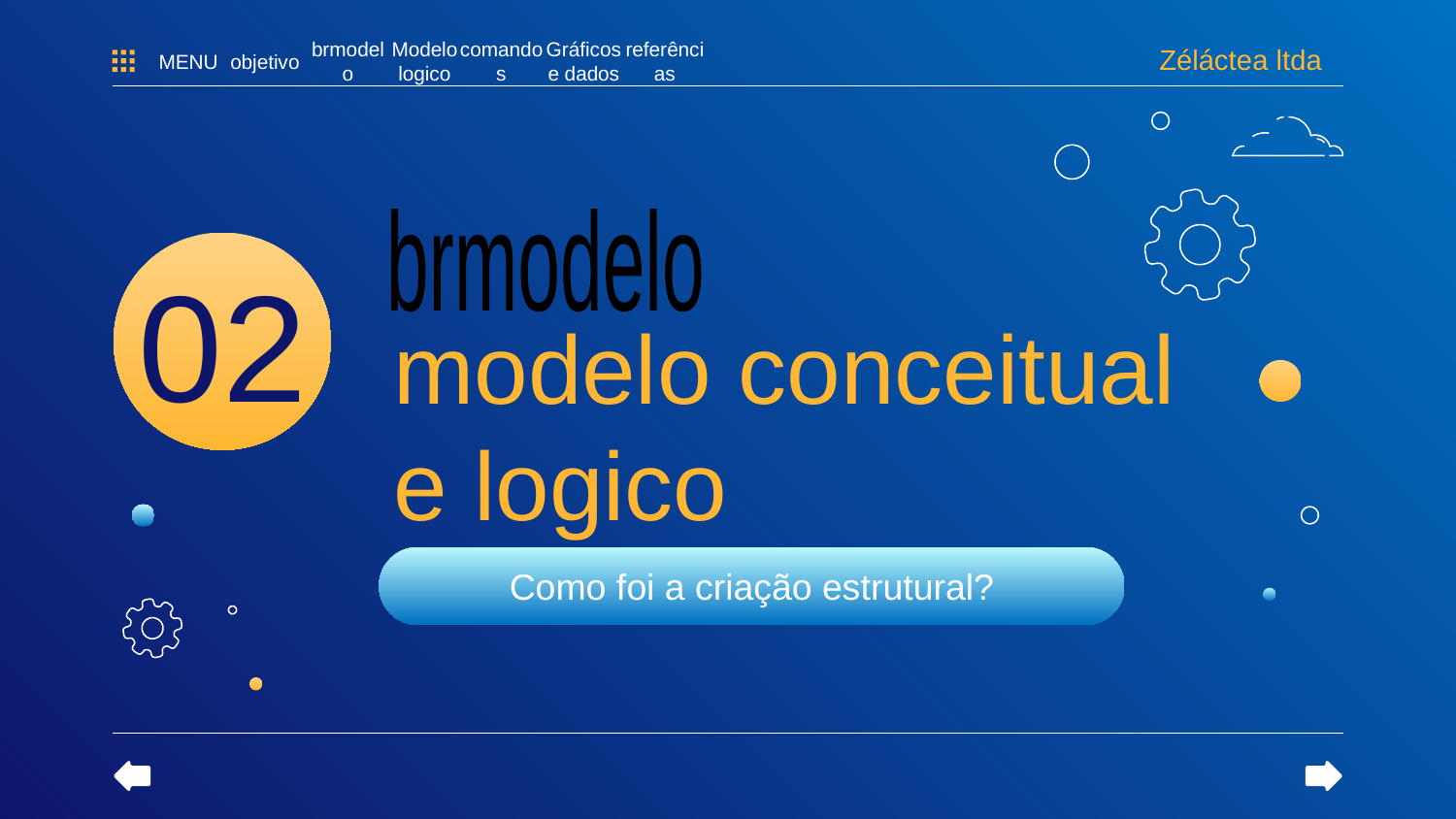

Zéláctea ltda
referências
MENU
objetivo
brmodelo
Modelo logico
Gráficos e dados
comandos

# modelo conceitual e logico

brmodelo

02

Como foi a criação estrutural?